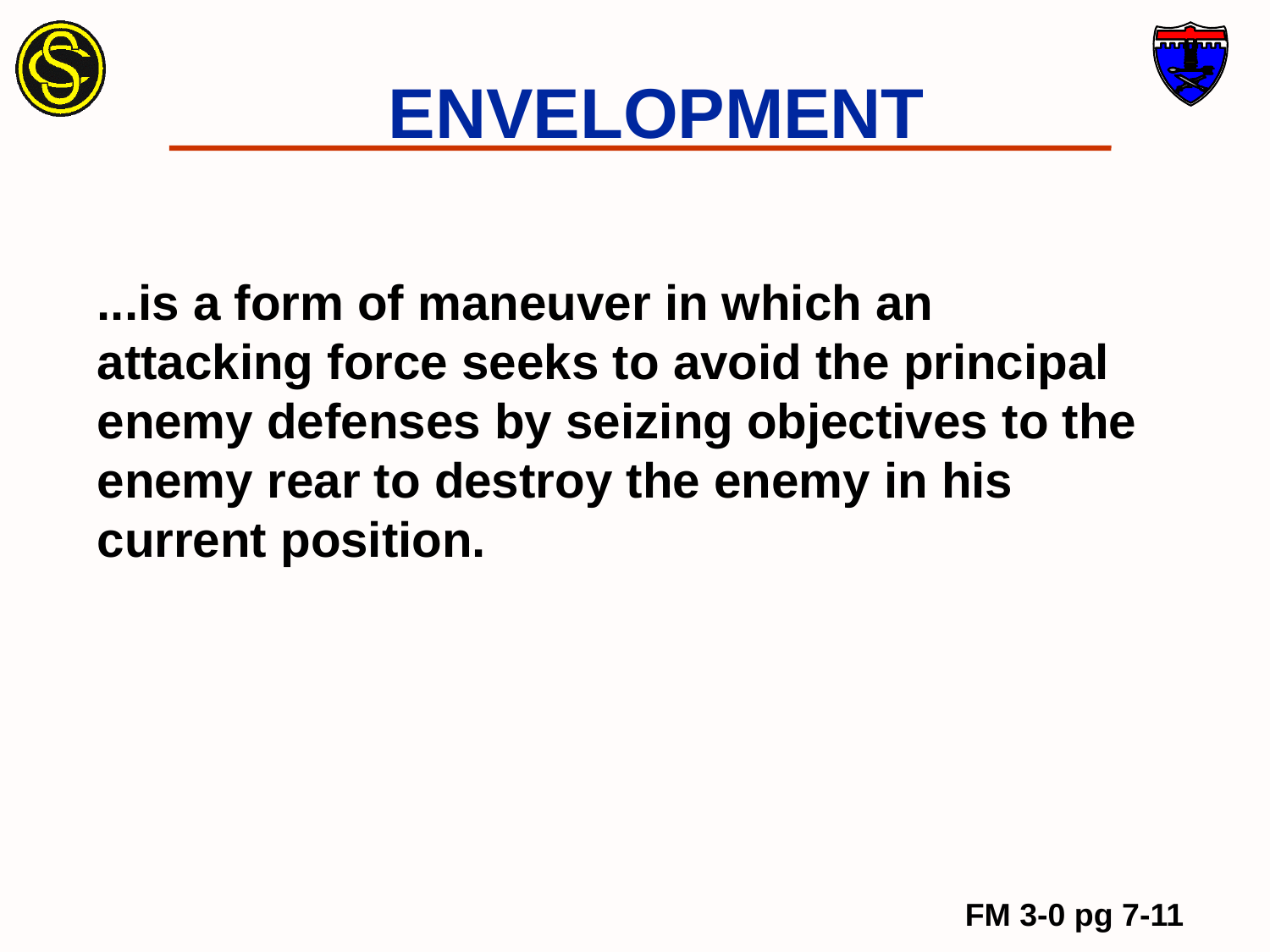

# ENVELOPMENT
...is a form of maneuver in which an attacking force seeks to avoid the principal enemy defenses by seizing objectives to the enemy rear to destroy the enemy in his current position.

FM 3-0 pg 7-11